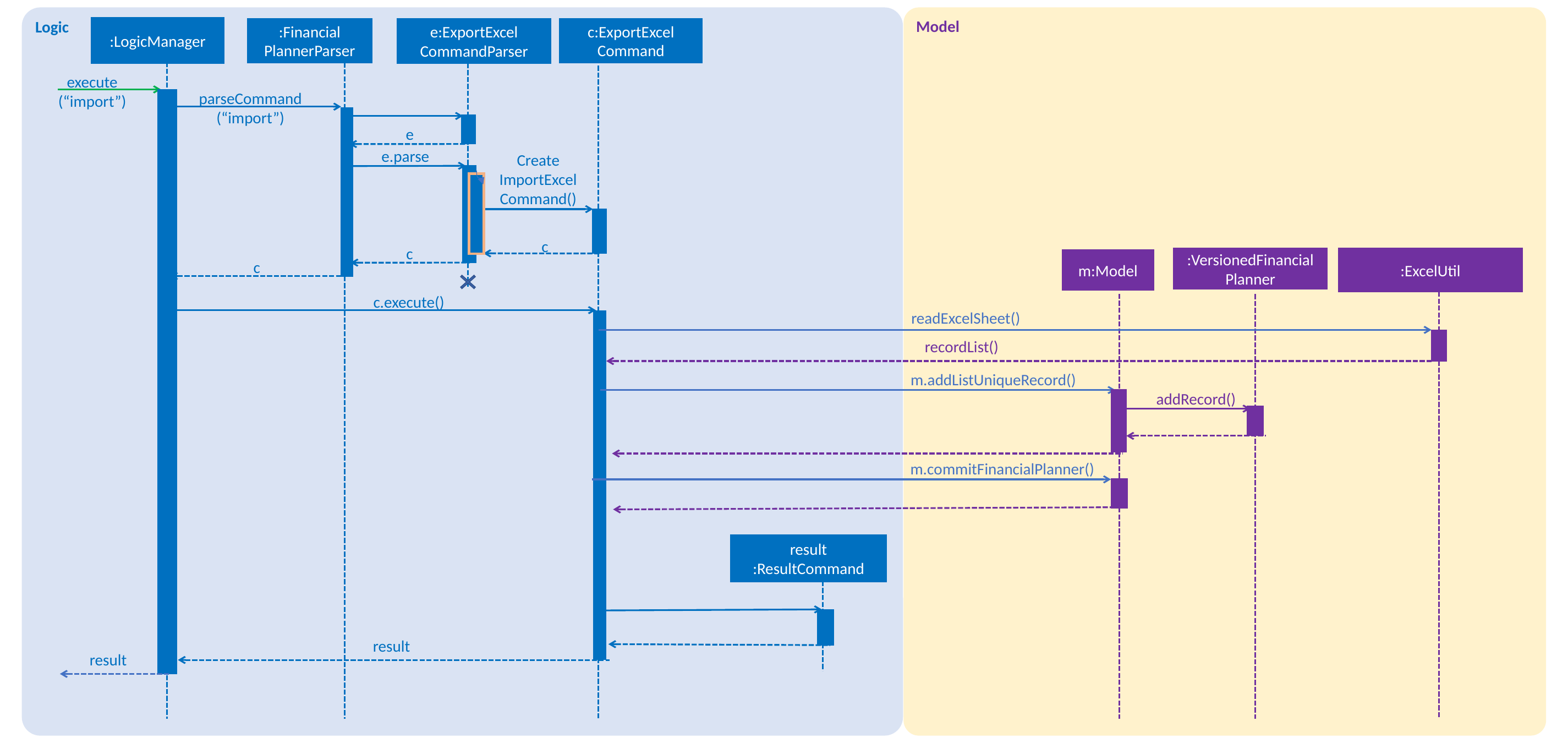

Logic
Model
:LogicManager
:Financial
PlannerParser
e:ExportExcel
CommandParser
c:ExportExcel
Command
execute
(“import”)

parseCommand
(“import”)

c

e
e.parse
Create
ImportExcel
Command()

c
c
:ExcelUtil
:VersionedFinancial
Planner
m:Model

c.execute()
readExcelSheet()

recordList()
m.addListUniqueRecord()

addRecord()

m.commitFinancialPlanner()

result
:ResultCommand

result
result